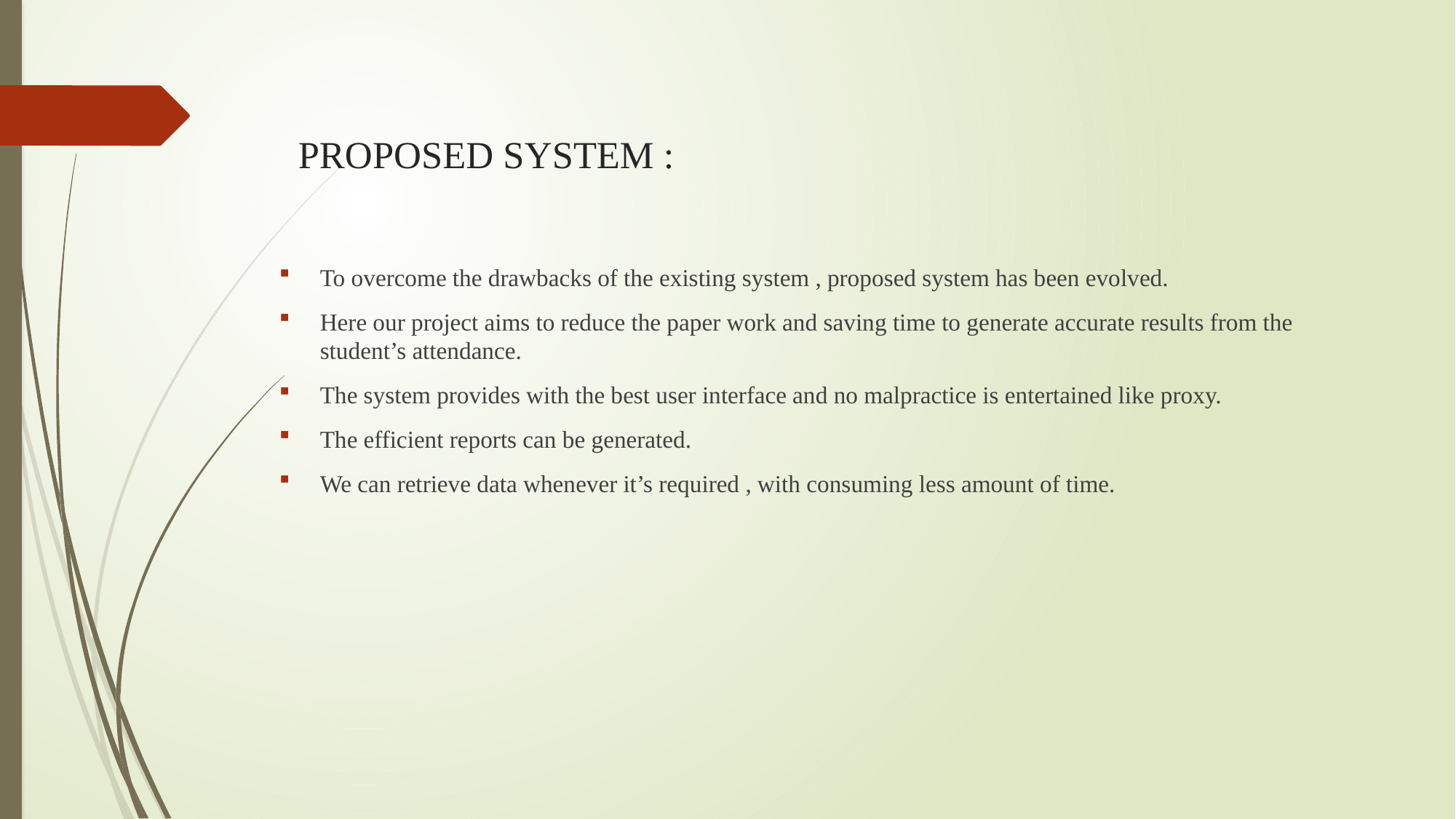

# PROPOSED SYSTEM :
To overcome the drawbacks of the existing system , proposed system has been evolved.
Here our project aims to reduce the paper work and saving time to generate accurate results from the student’s attendance.
The system provides with the best user interface and no malpractice is entertained like proxy.
The efficient reports can be generated.
We can retrieve data whenever it’s required , with consuming less amount of time.